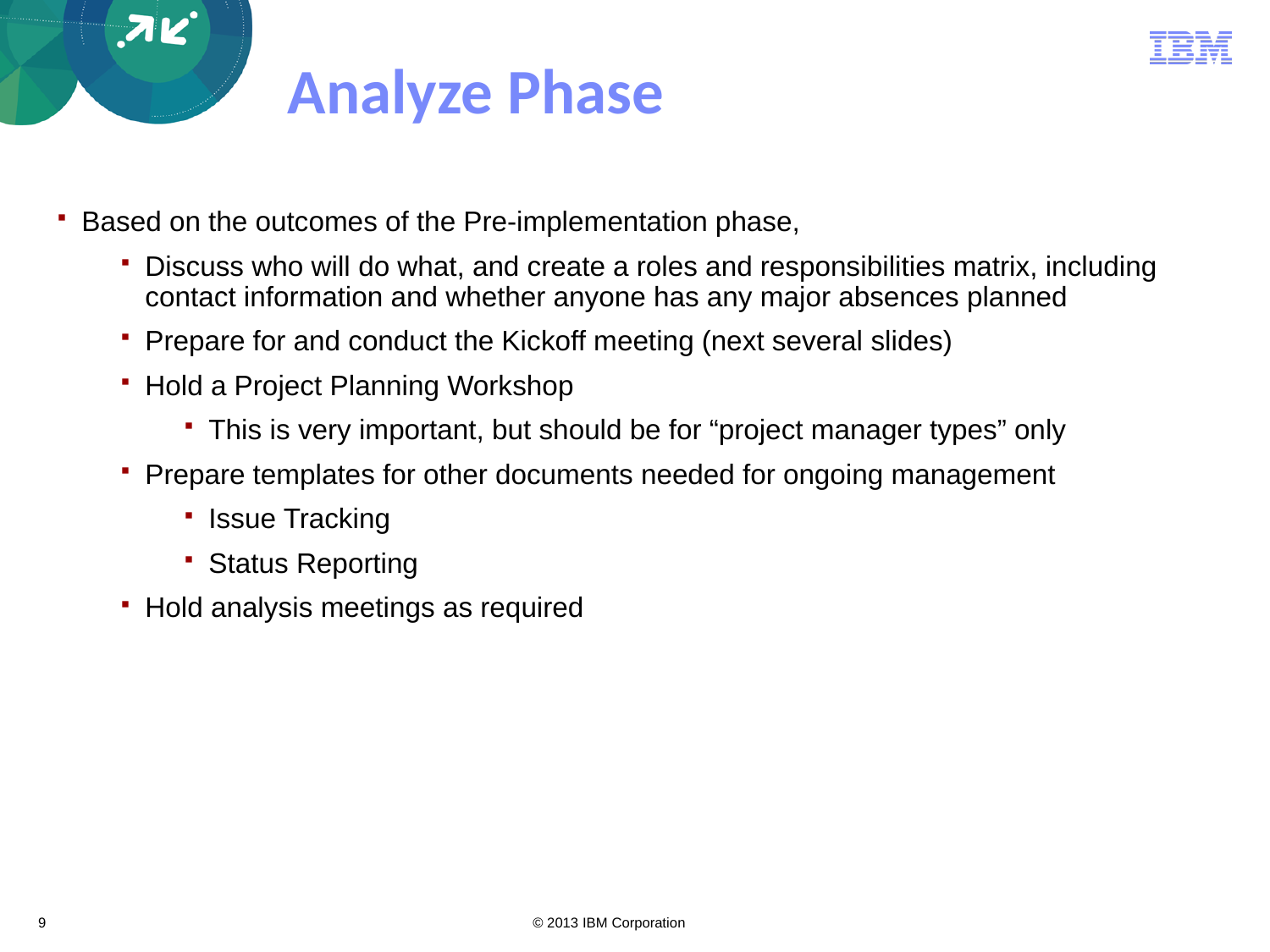

# Analyze Phase

Based on the outcomes of the Pre-implementation phase,
Discuss who will do what, and create a roles and responsibilities matrix, including contact information and whether anyone has any major absences planned
Prepare for and conduct the Kickoff meeting (next several slides)
Hold a Project Planning Workshop
This is very important, but should be for “project manager types” only
Prepare templates for other documents needed for ongoing management
Issue Tracking
Status Reporting
Hold analysis meetings as required

9